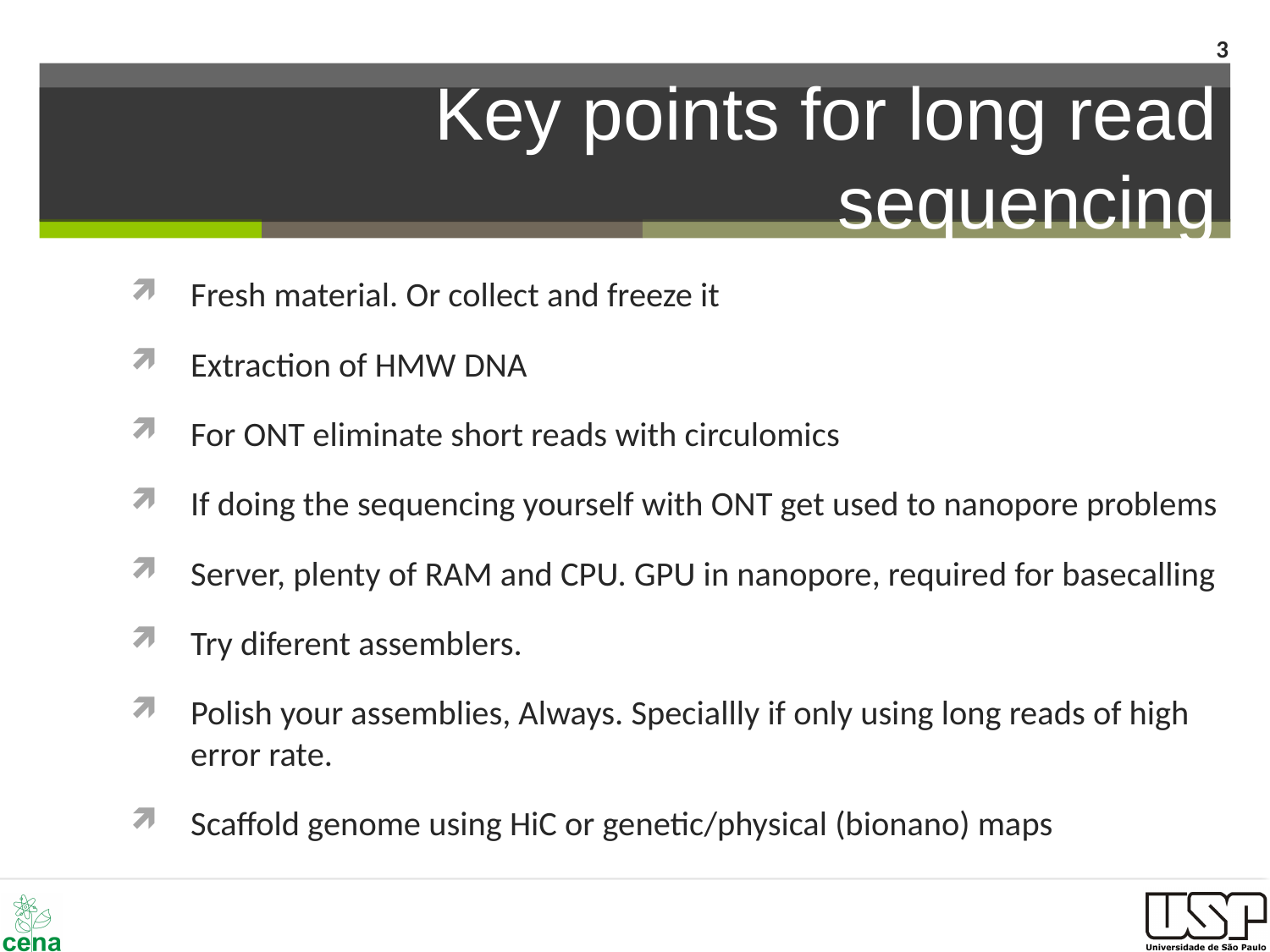

3
# Key points for long read sequencing
Fresh material. Or collect and freeze it
Extraction of HMW DNA
For ONT eliminate short reads with circulomics
If doing the sequencing yourself with ONT get used to nanopore problems
Server, plenty of RAM and CPU. GPU in nanopore, required for basecalling
Try diferent assemblers.
Polish your assemblies, Always. Speciallly if only using long reads of high error rate.
Scaffold genome using HiC or genetic/physical (bionano) maps